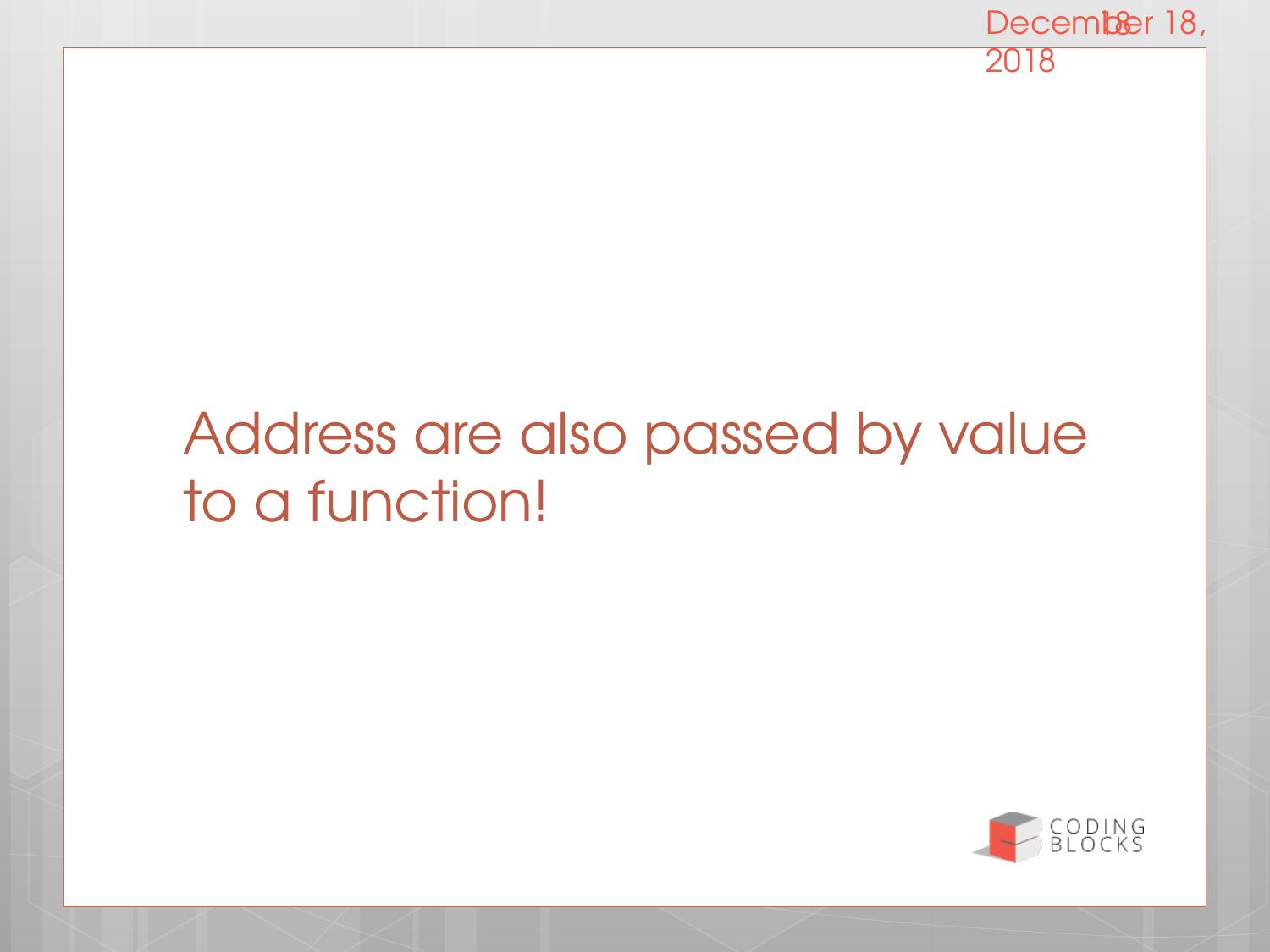

December 18, 2018
18
# Address are also passed by value to a function!